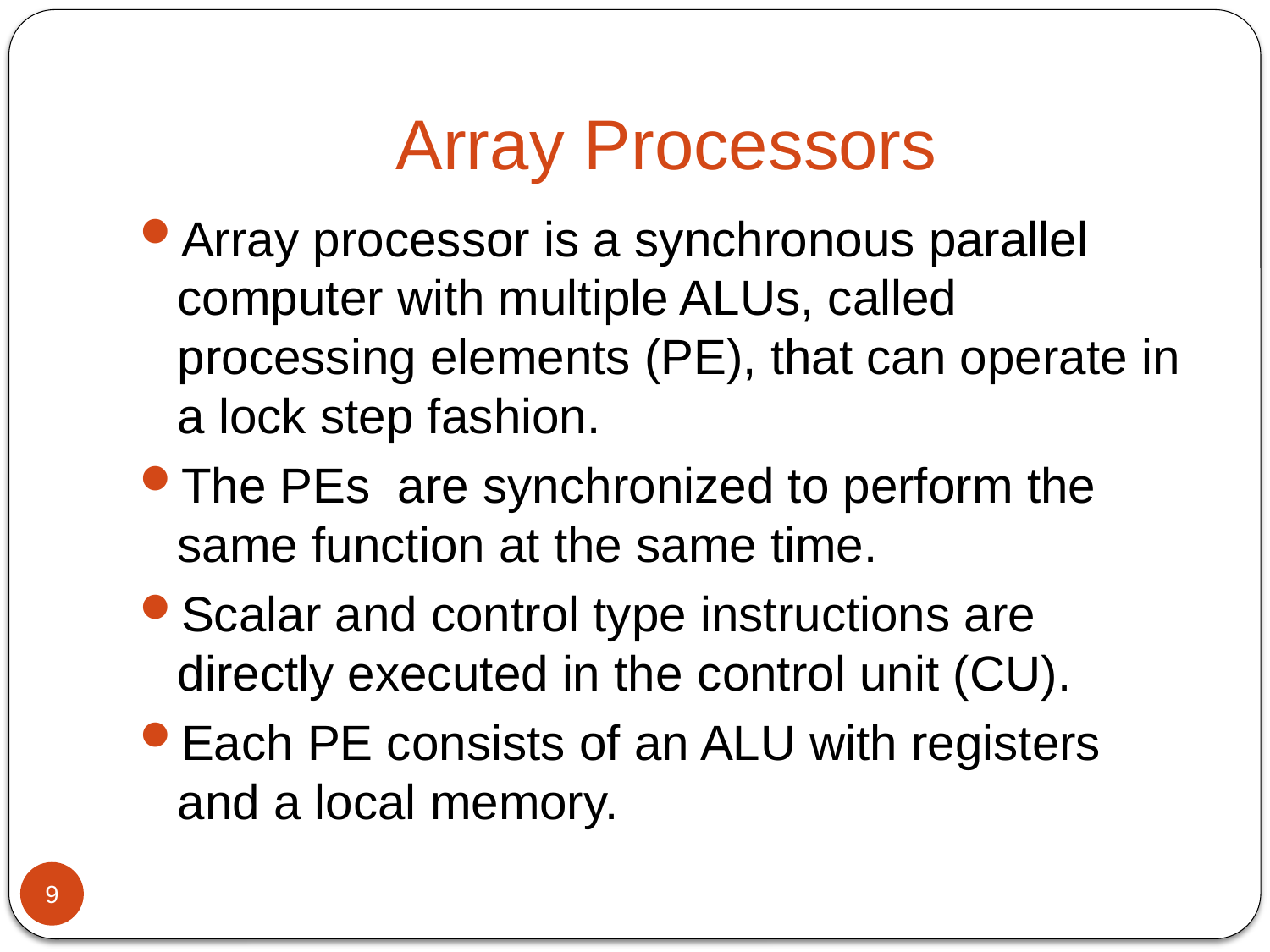

# Array Processors
Array processor is a synchronous parallel computer with multiple ALUs, called processing elements (PE), that can operate in a lock step fashion.
The PEs  are synchronized to perform the same function at the same time.
Scalar and control type instructions are directly executed in the control unit (CU).
Each PE consists of an ALU with registers and a local memory.

9